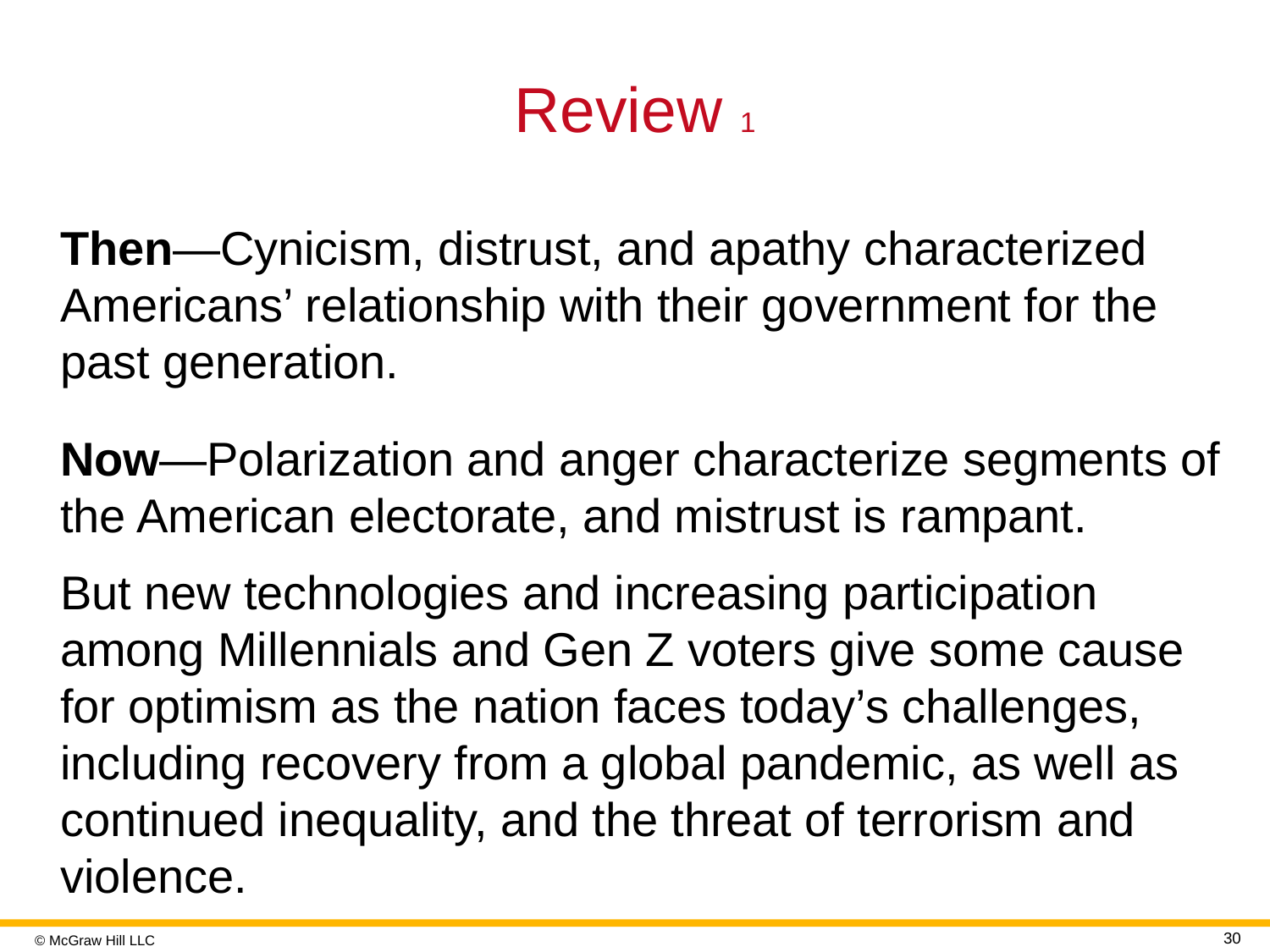

# Review 1
Then—Cynicism, distrust, and apathy characterized Americans’ relationship with their government for the past generation.
Now—Polarization and anger characterize segments of the American electorate, and mistrust is rampant.
But new technologies and increasing participation
among Millennials and Gen Z voters give some cause for optimism as the nation faces today’s challenges, including recovery from a global pandemic, as well as continued inequality, and the threat of terrorism and violence.
30